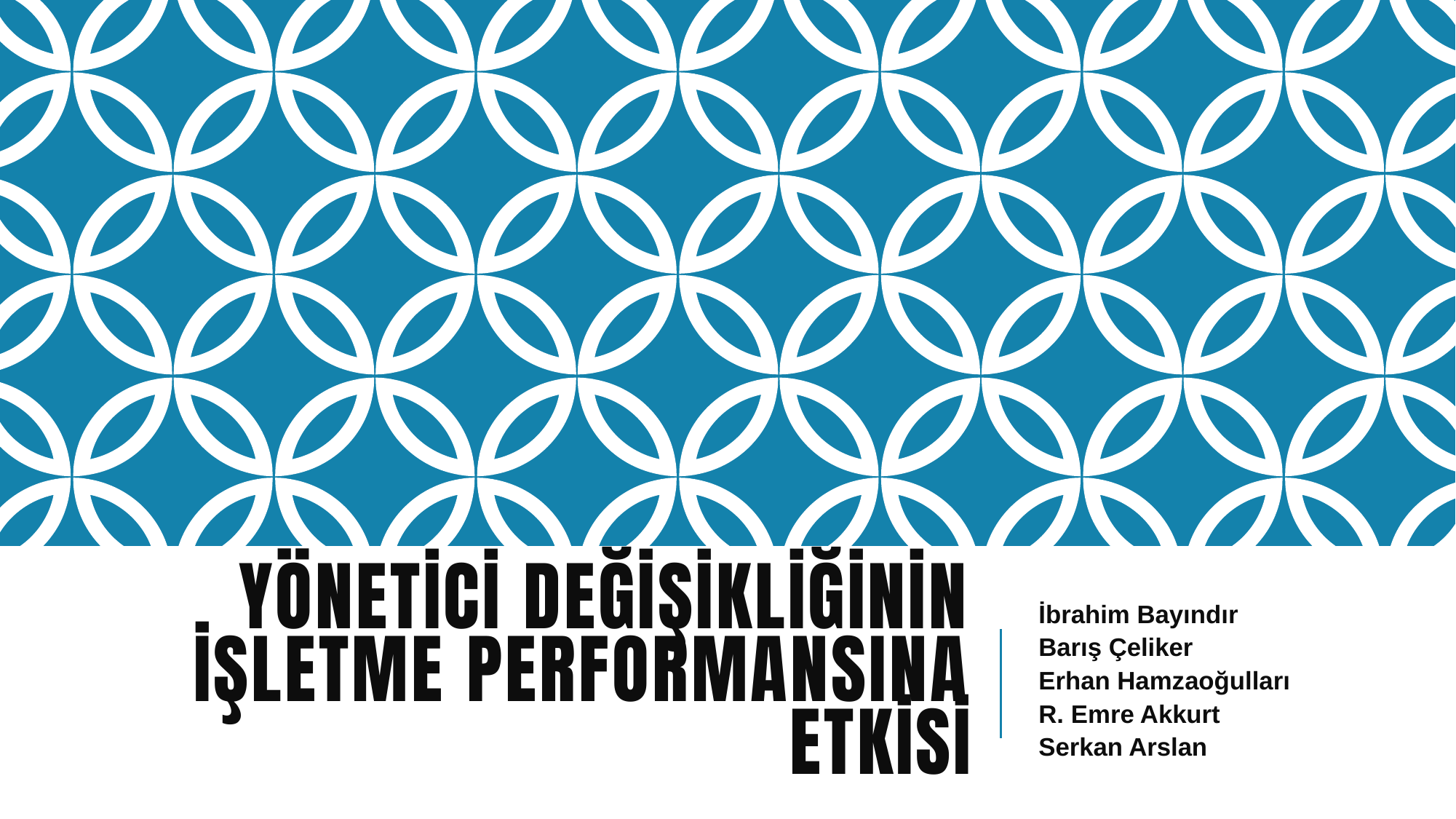

# YÖNETİCİ DEĞİŞİKLİĞİNin İŞLETME PERFormansına etkisi
İbrahim Bayındır
Barış Çeliker
Erhan Hamzaoğulları
R. Emre Akkurt
Serkan Arslan